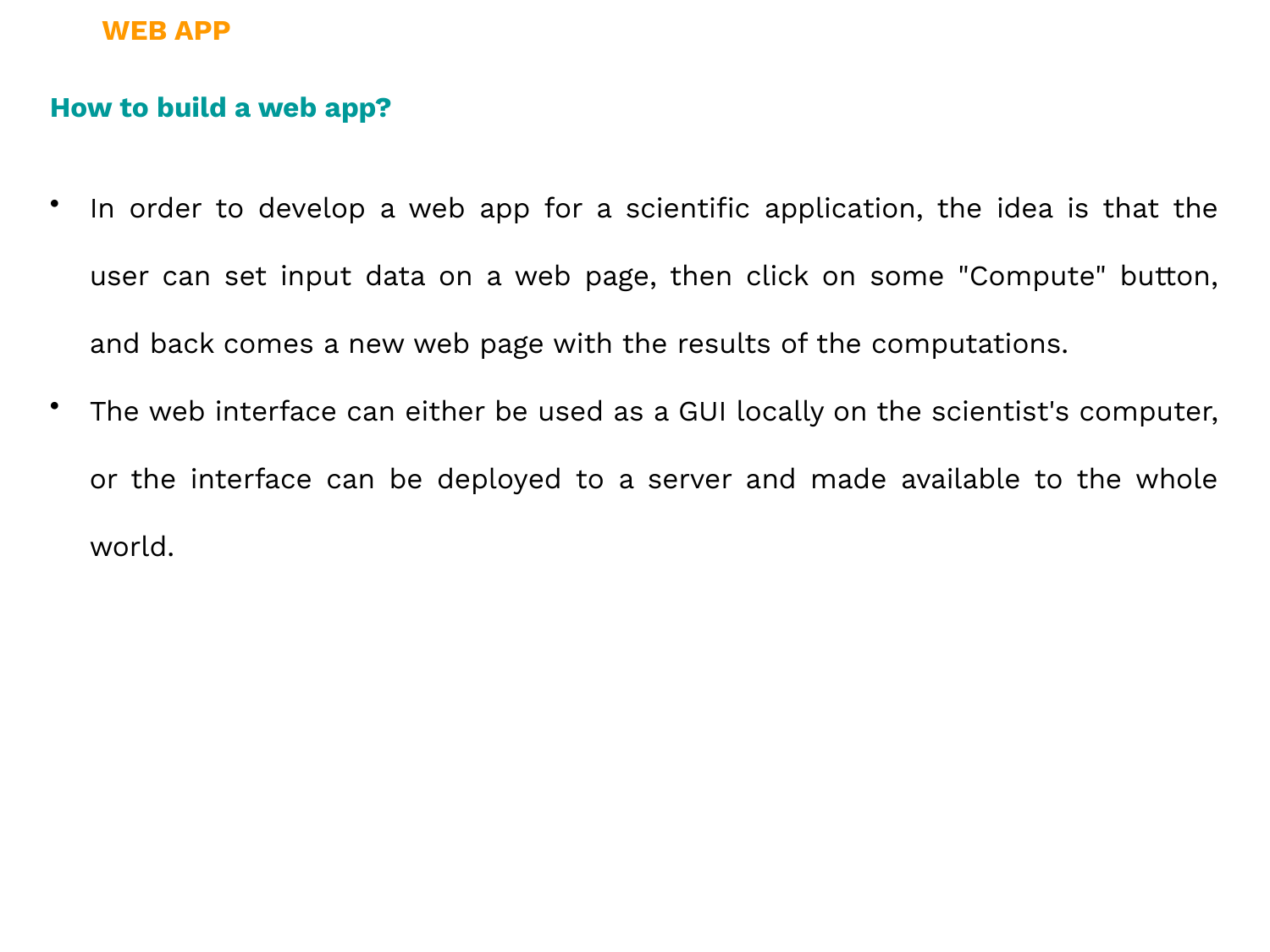

WEB APP
How to build a web app?

In order to develop a web app for a scientific application, the idea is that the user can set input data on a web page, then click on some "Compute" button, and back comes a new web page with the results of the computations.
The web interface can either be used as a GUI locally on the scientist's computer, or the interface can be deployed to a server and made available to the whole world.